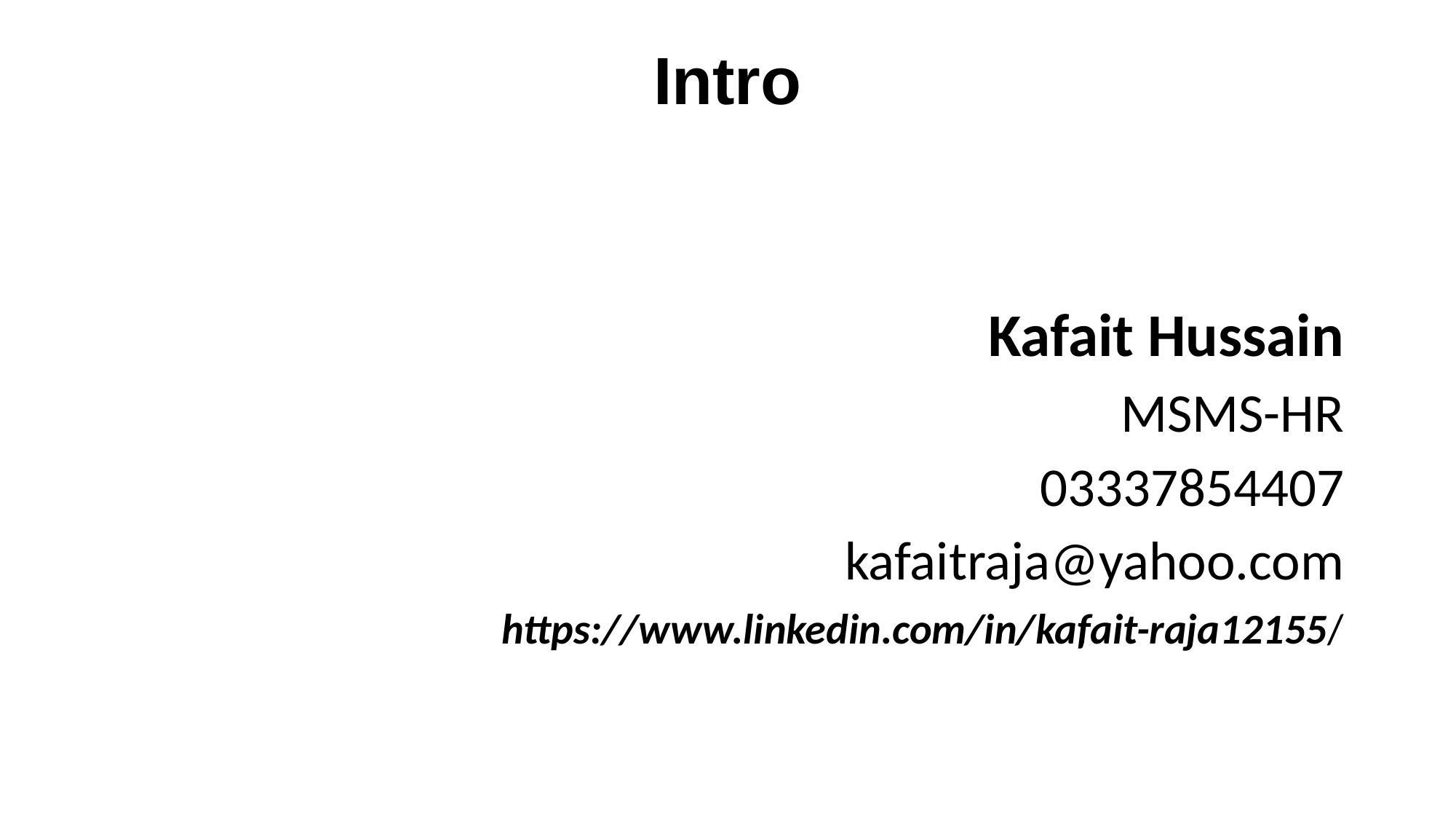

# Intro

Kafait Hussain
MSMS-HR
03337854407
kafaitraja@yahoo.com
https://www.linkedin.com/in/kafait-raja12155/